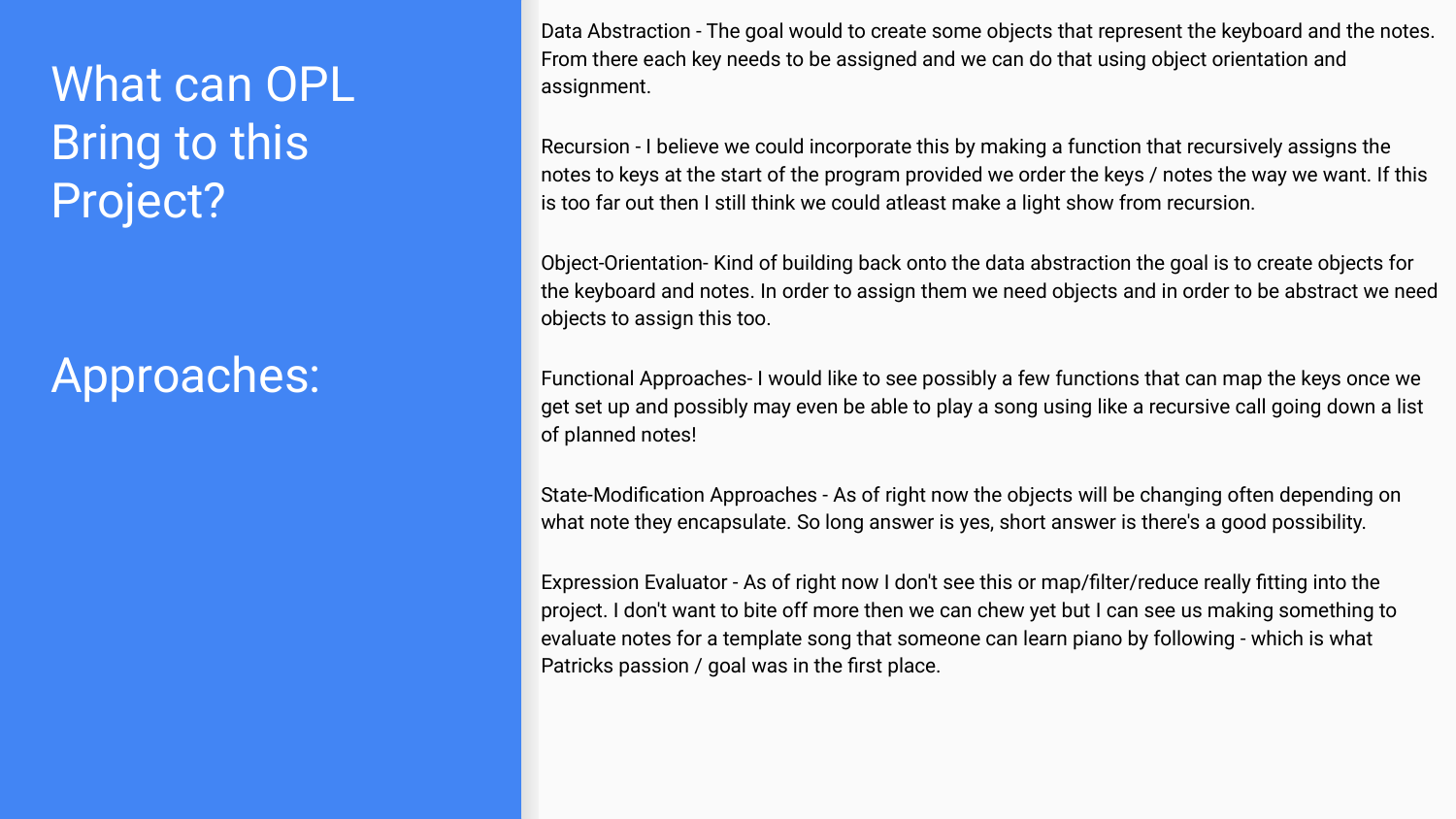

Data Abstraction - The goal would to create some objects that represent the keyboard and the notes. From there each key needs to be assigned and we can do that using object orientation and assignment.
Recursion - I believe we could incorporate this by making a function that recursively assigns the notes to keys at the start of the program provided we order the keys / notes the way we want. If this is too far out then I still think we could atleast make a light show from recursion.
Object-Orientation- Kind of building back onto the data abstraction the goal is to create objects for the keyboard and notes. In order to assign them we need objects and in order to be abstract we need objects to assign this too.
Functional Approaches- I would like to see possibly a few functions that can map the keys once we get set up and possibly may even be able to play a song using like a recursive call going down a list of planned notes!
State-Modification Approaches - As of right now the objects will be changing often depending on what note they encapsulate. So long answer is yes, short answer is there's a good possibility.
Expression Evaluator - As of right now I don't see this or map/filter/reduce really fitting into the project. I don't want to bite off more then we can chew yet but I can see us making something to evaluate notes for a template song that someone can learn piano by following - which is what Patricks passion / goal was in the first place.

# What can OPL Bring to this Project?

Approaches: